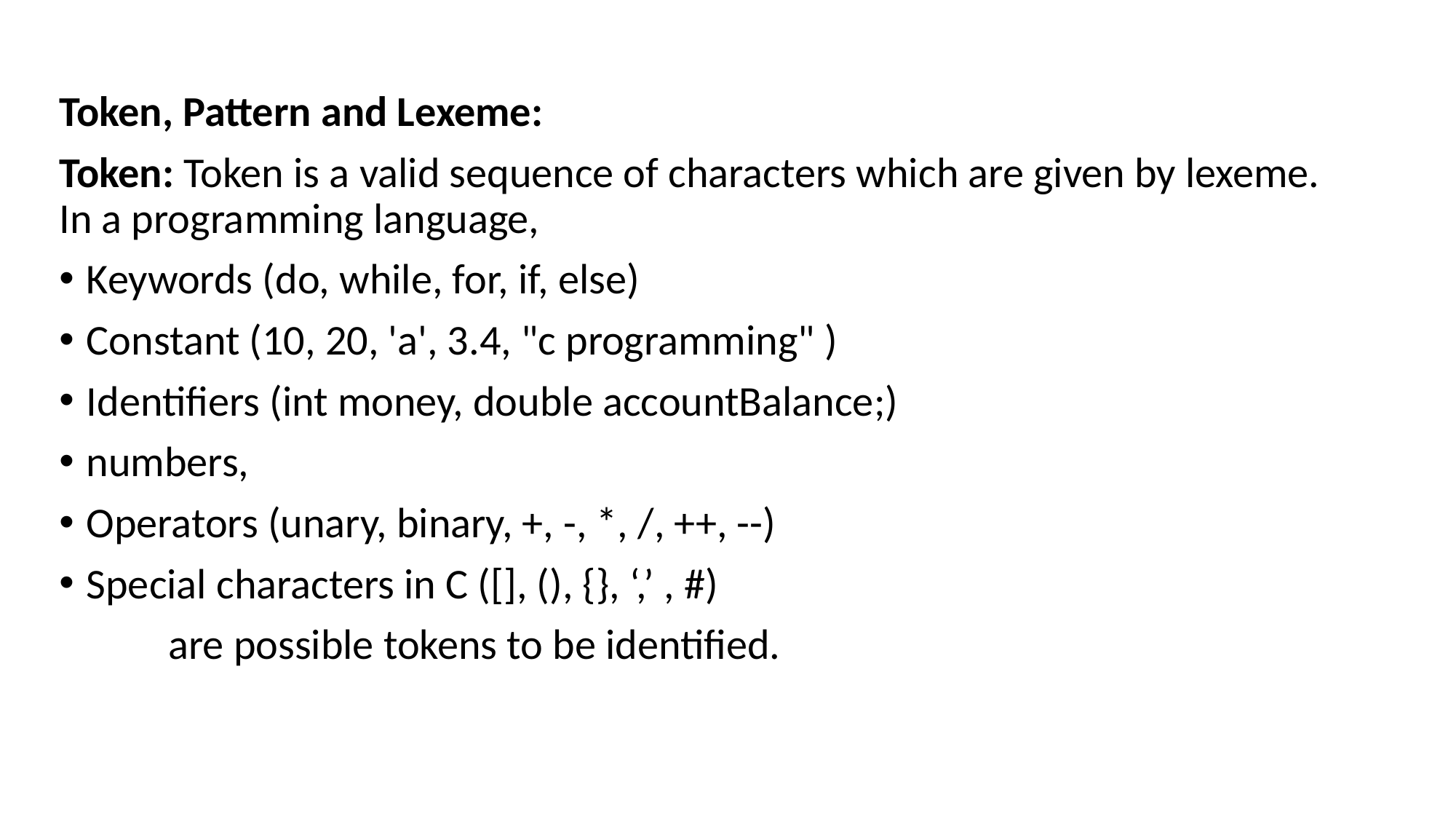

Token, Pattern and Lexeme:
Token: Token is a valid sequence of characters which are given by lexeme. In a programming language,
Keywords (do, while, for, if, else)
Constant (10, 20, 'a', 3.4, "c programming" )
Identifiers (int money, double accountBalance;)
numbers,
Operators (unary, binary, +, -, *, /, ++, --)
Special characters in C ([], (), {}, ‘,’ , #)
	are possible tokens to be identified.